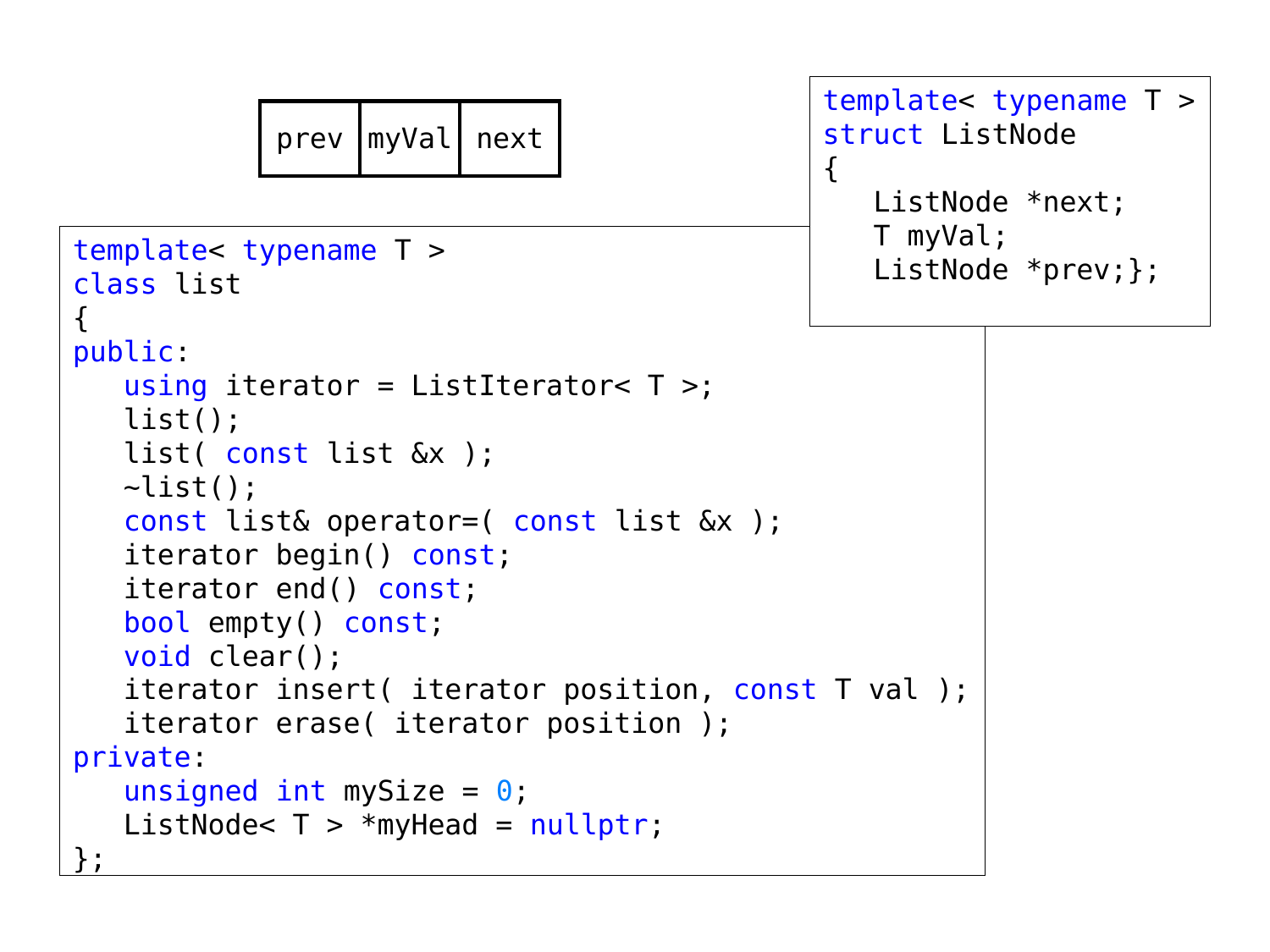

template< typename T >
struct ListNode
{
   ListNode *next;
   T myVal;
   ListNode *prev;};
| prev | myVal | next |
| --- | --- | --- |
template< typename T >
class list
{
public:
   using iterator = ListIterator< T >;
   list();
   list( const list &x );
   ~list();
   const list& operator=( const list &x );
   iterator begin() const;
   iterator end() const;
   bool empty() const;
   void clear();
   iterator insert( iterator position, const T val );
   iterator erase( iterator position );
private:
   unsigned int mySize = 0;
   ListNode< T > *myHead = nullptr;
};